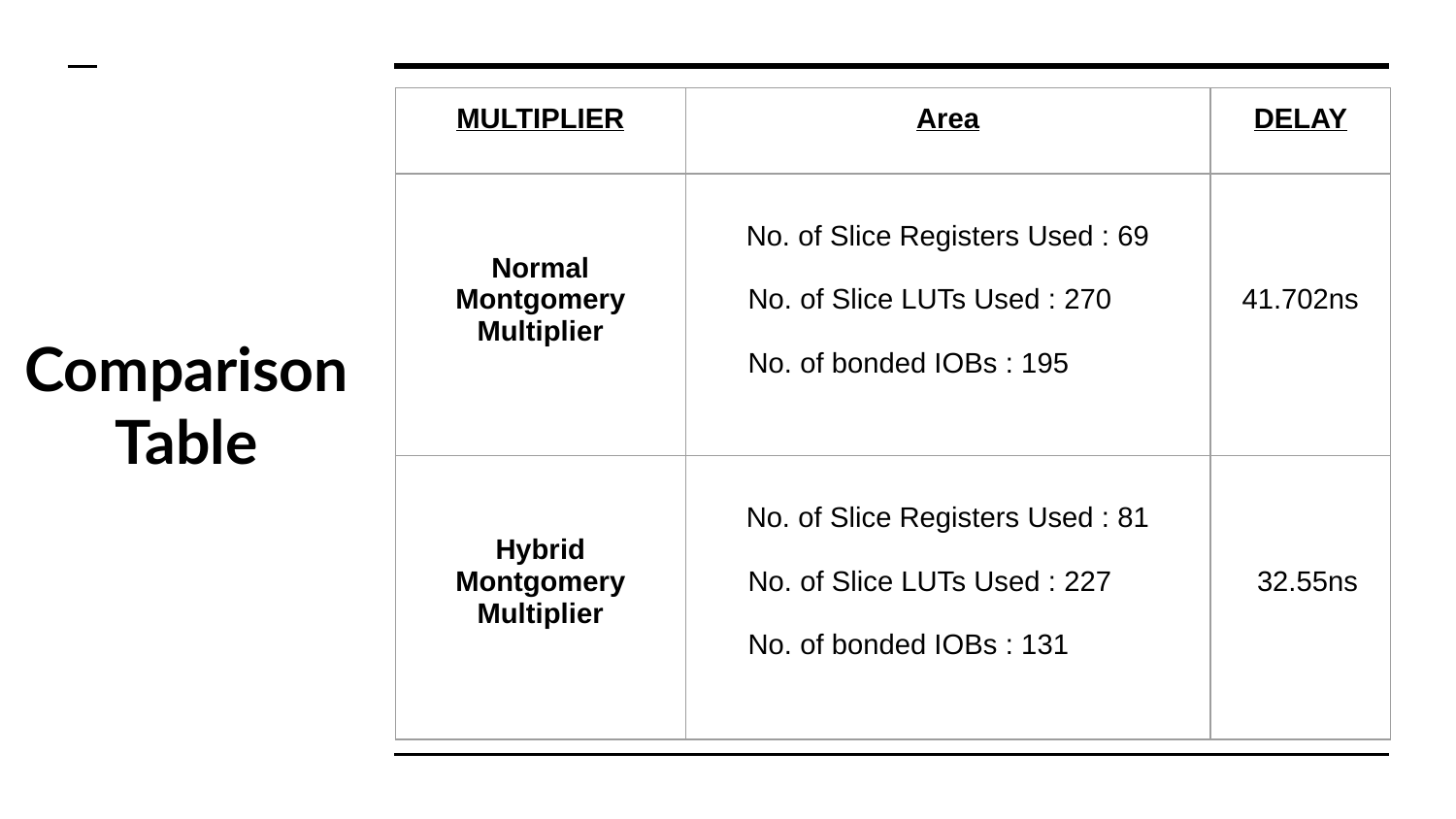

| MULTIPLIER | Area | DELAY |
| --- | --- | --- |
| Normal Montgomery Multiplier | No. of Slice Registers Used : 69 No. of Slice LUTs Used : 270 No. of bonded IOBs : 195 | 41.702ns |
| Hybrid Montgomery Multiplier | No. of Slice Registers Used : 81 No. of Slice LUTs Used : 227 No. of bonded IOBs : 131 | 32.55ns |
Comparison Table